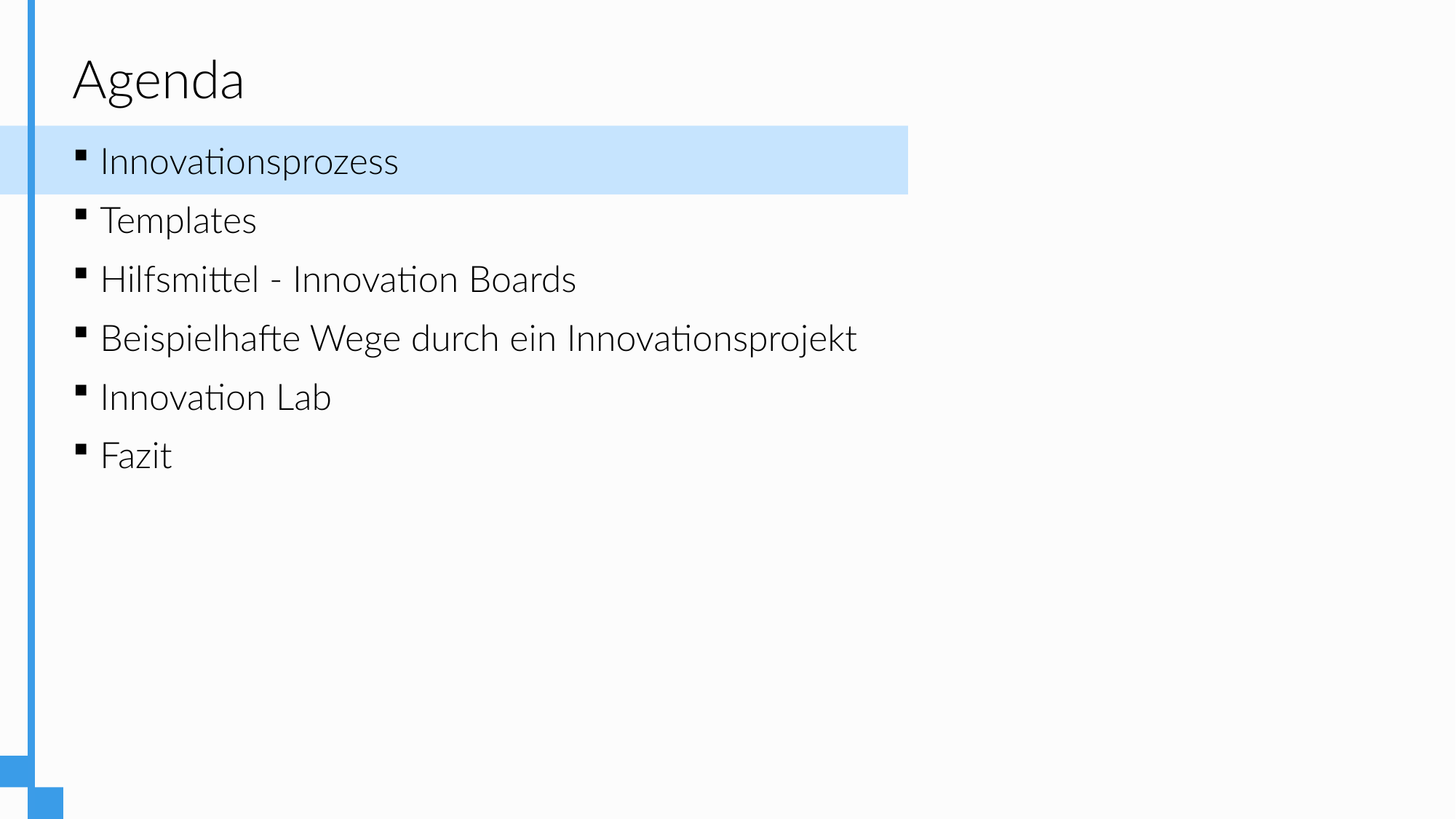

# Agenda

Innovationsprozess
Templates
Hilfsmittel - Innovation Boards
Beispielhafte Wege durch ein Innovationsprojekt
Innovation Lab
Fazit